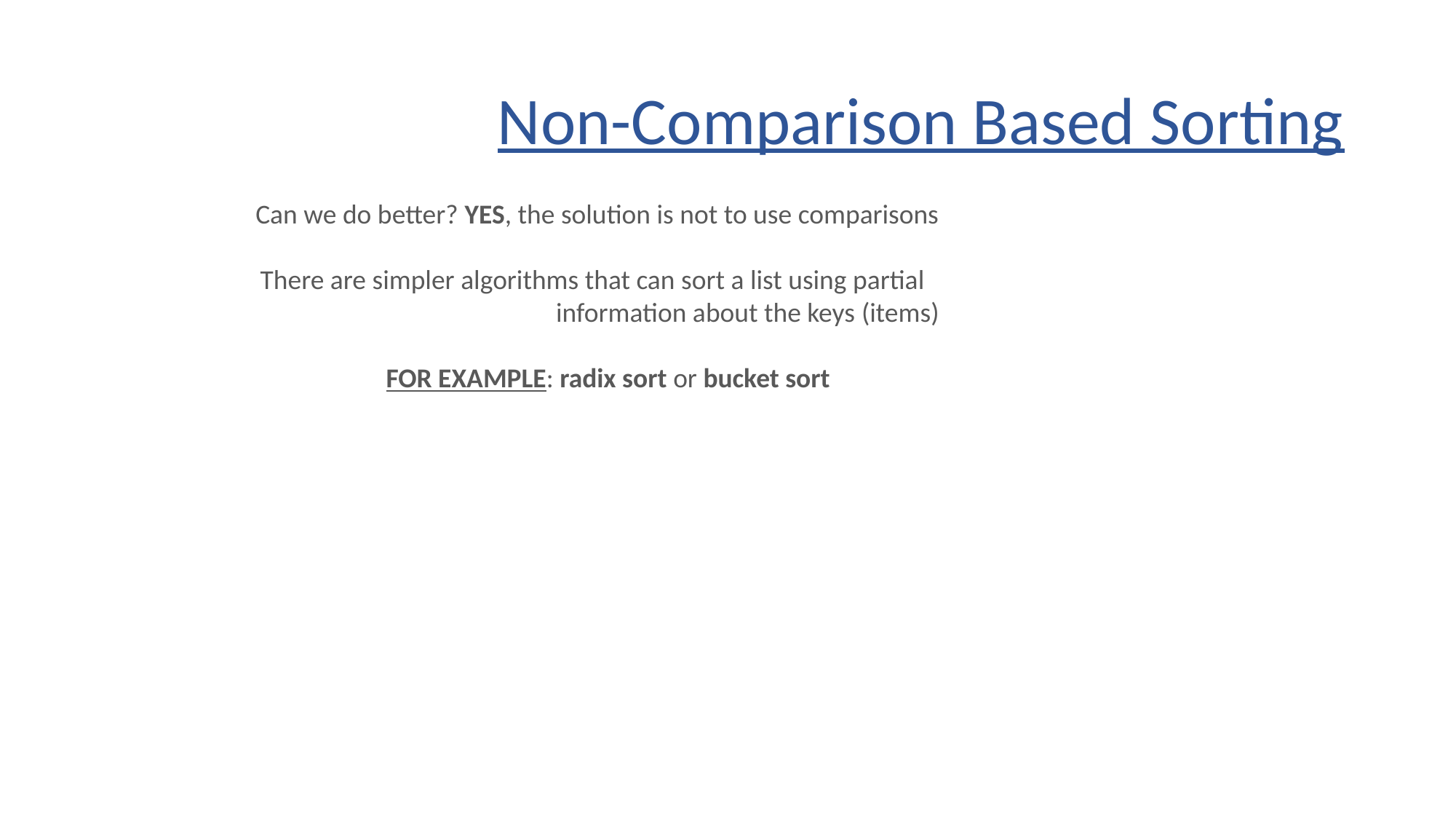

# Non-Comparison Based Sorting
Can we do better? YES, the solution is not to use comparisons

  There are simpler algorithms that can sort a list using partial
	information about the keys (items)

		FOR EXAMPLE: radix sort or bucket sort